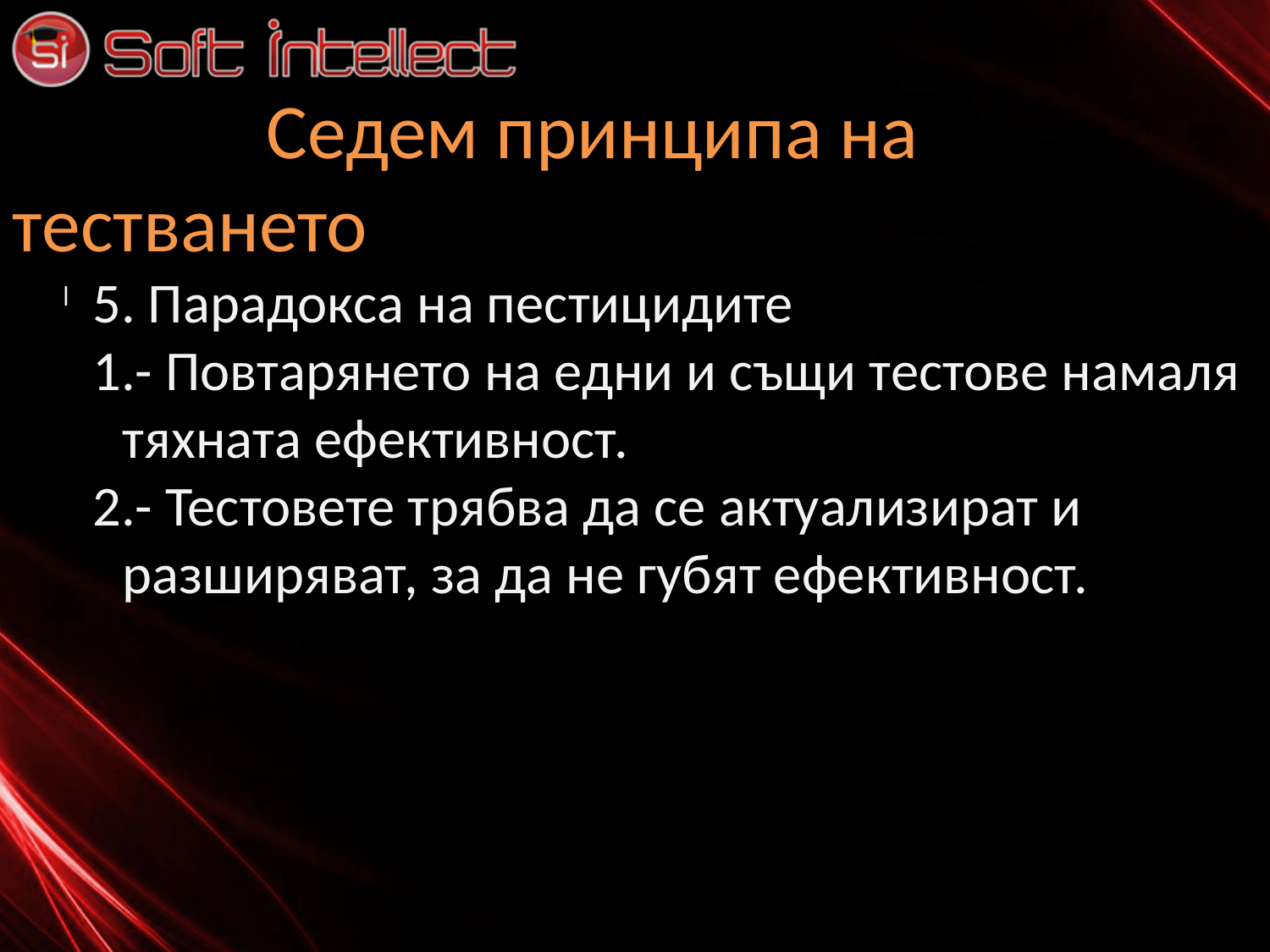

Седем принципа на тестването
5. Парадокса на пестицидите
- Повтарянето на едни и същи тестове намаля тяхната ефективност.
- Тестовете трябва да се актуализират и разширяват, за да не губят ефективност.